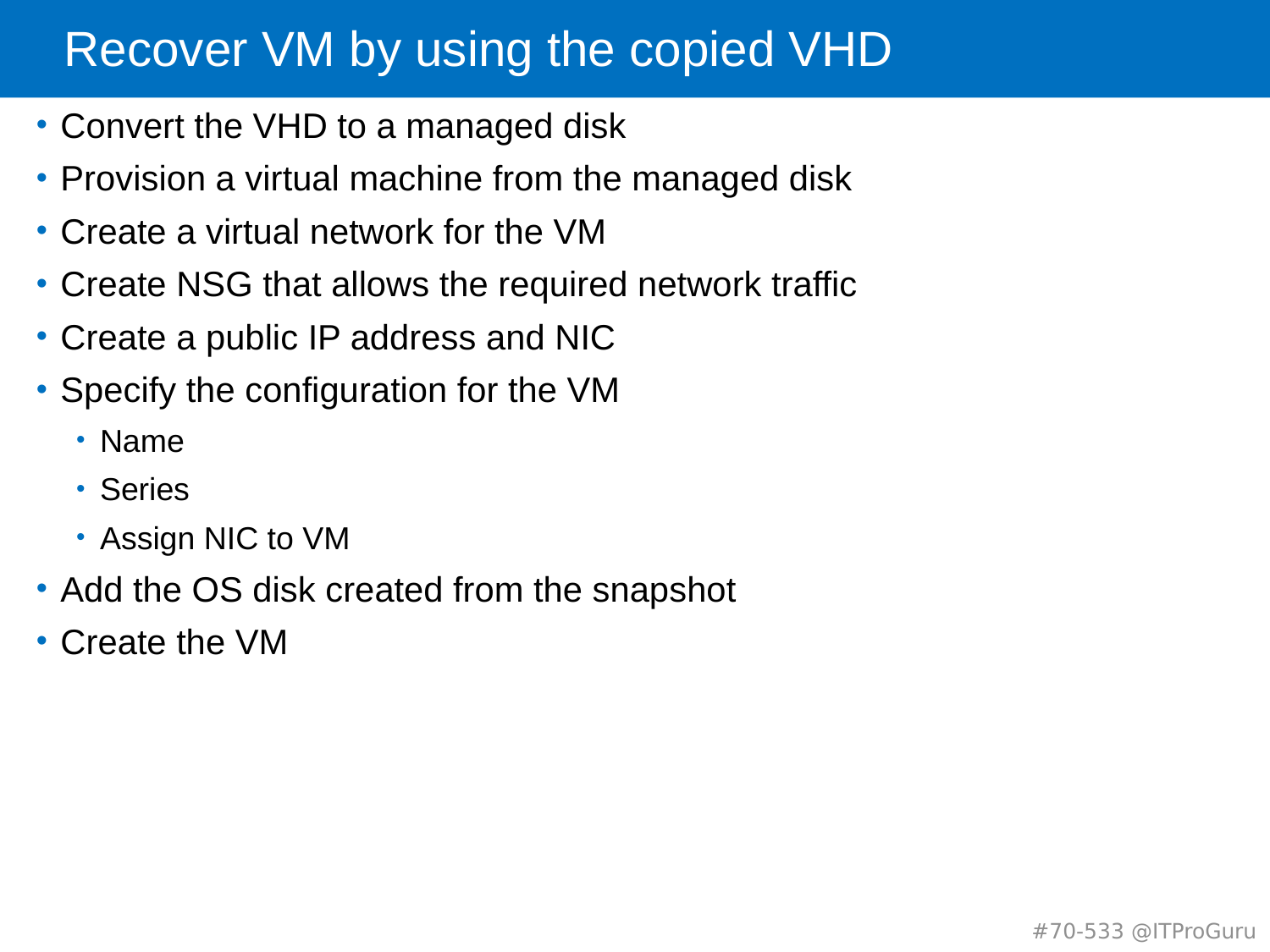

# Recover VM by using the copied VHD
Convert the VHD to a managed disk
Provision a virtual machine from the managed disk
Create a virtual network for the VM
Create NSG that allows the required network traffic
Create a public IP address and NIC
Specify the configuration for the VM
Name
Series
Assign NIC to VM
Add the OS disk created from the snapshot
Create the VM